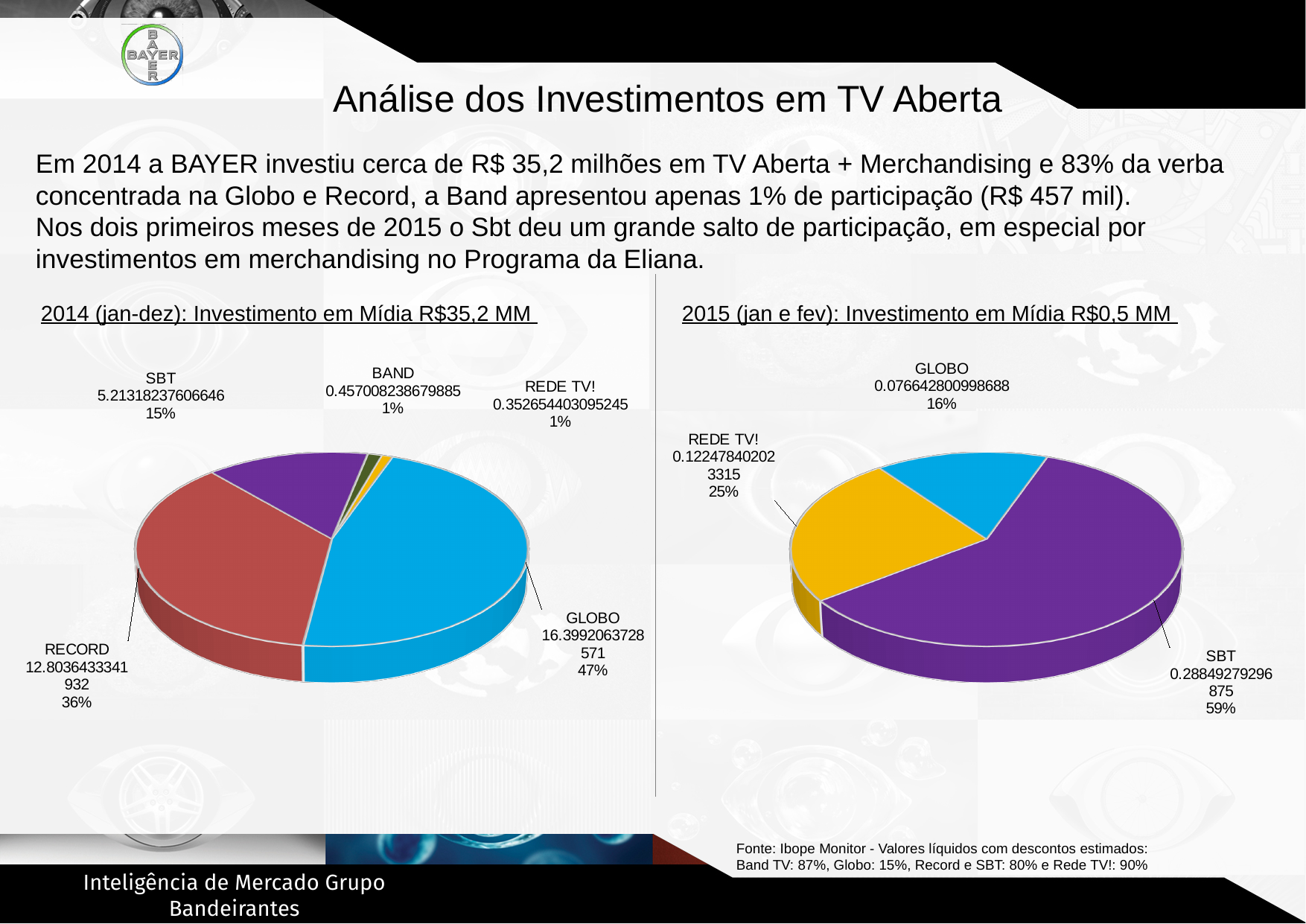

Análise dos Investimentos em TV Aberta
Em 2014 a BAYER investiu cerca de R$ 35,2 milhões em TV Aberta + Merchandising e 83% da verba concentrada na Globo e Record, a Band apresentou apenas 1% de participação (R$ 457 mil).
Nos dois primeiros meses de 2015 o Sbt deu um grande salto de participação, em especial por investimentos em merchandising no Programa da Eliana.
2014 (jan-dez): Investimento em Mídia R$35,2 MM
2015 (jan e fev): Investimento em Mídia R$0,5 MM

[unsupported chart]

[unsupported chart]

Fonte: Ibope Monitor - Valores líquidos com descontos estimados:
Band TV: 87%, Globo: 15%, Record e SBT: 80% e Rede TV!: 90%